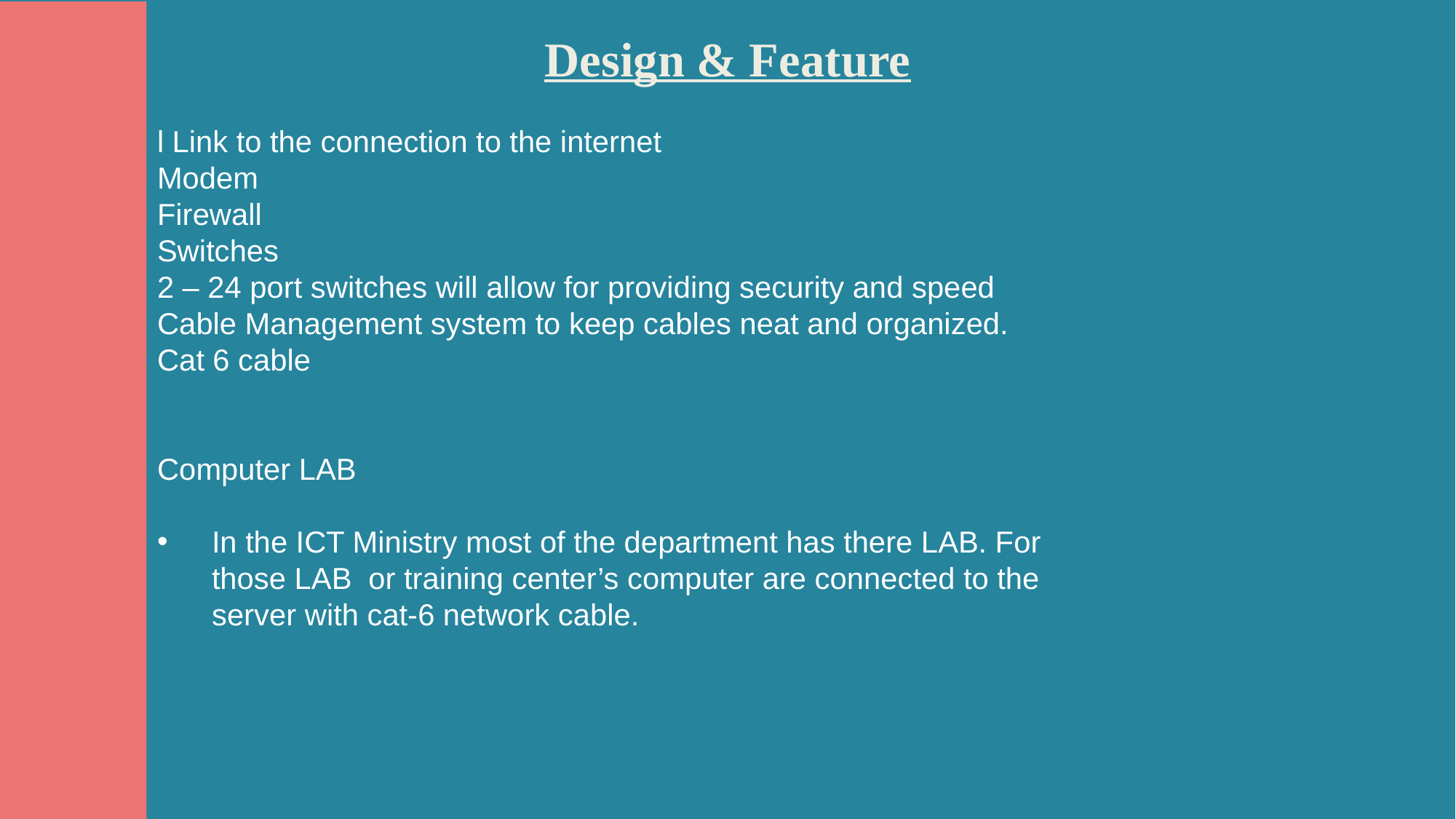

Design & Feature
l Link to the connection to the internetModem FirewallSwitches2 – 24 port switches will allow for providing security and speedCable Management system to keep cables neat and organized.Cat 6 cable  Computer LAB In the ICT Ministry most of the department has there LAB. For those LAB  or training center’s computer are connected to the server with cat-6 network cable.